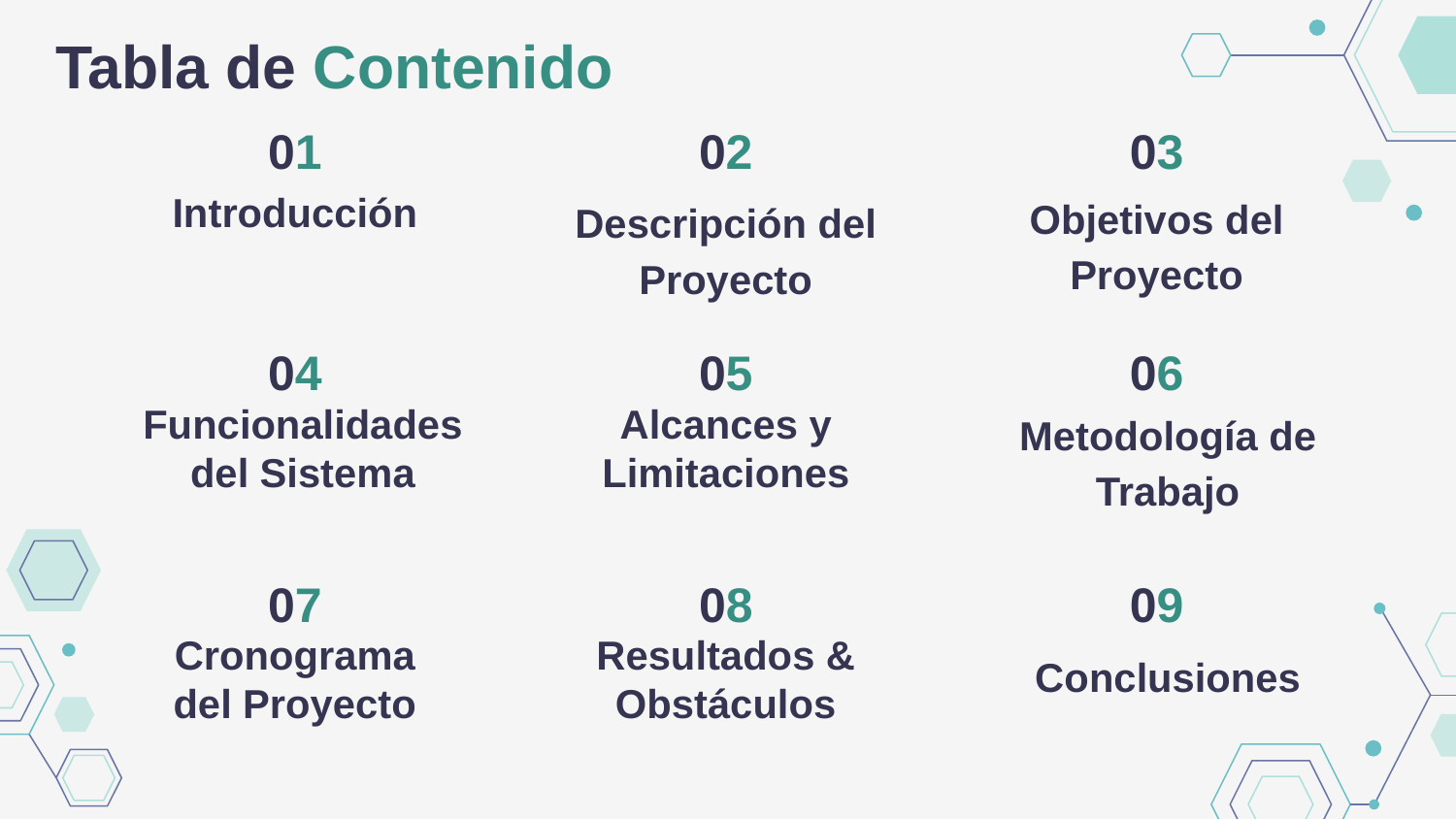

# Tabla de Contenido
01
02
03
Introducción
Descripción del Proyecto
Objetivos del Proyecto
04
05
06
Funcionalidades del Sistema

Alcances y Limitaciones

Metodología de
Trabajo
07
08
09
Cronograma del Proyecto

Resultados & Obstáculos
Conclusiones